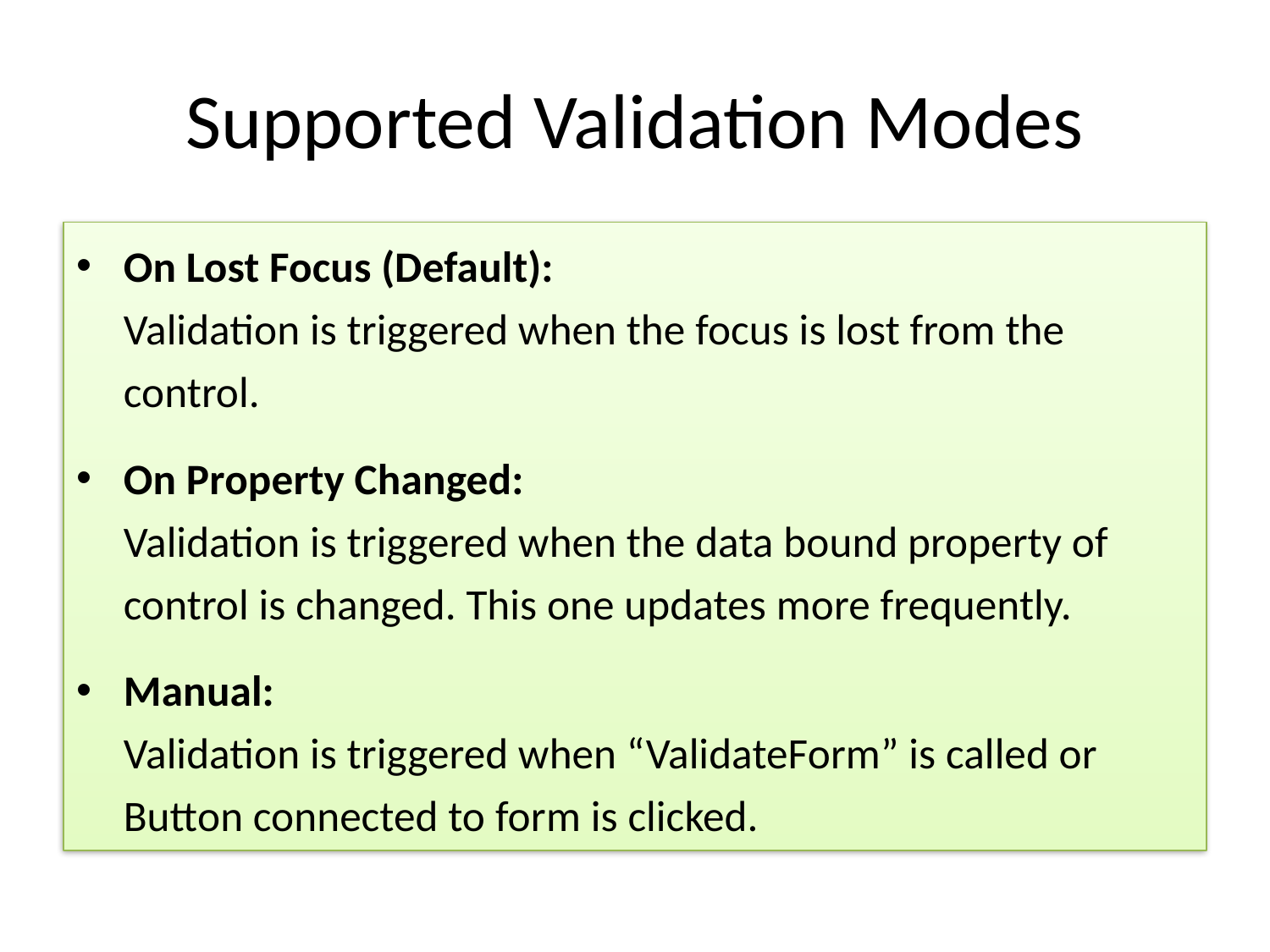

# Supported Validation Modes
On Lost Focus (Default):
Validation is triggered when the focus is lost from the control.
On Property Changed:
Validation is triggered when the data bound property of control is changed. This one updates more frequently.
Manual:
Validation is triggered when “ValidateForm” is called or Button connected to form is clicked.